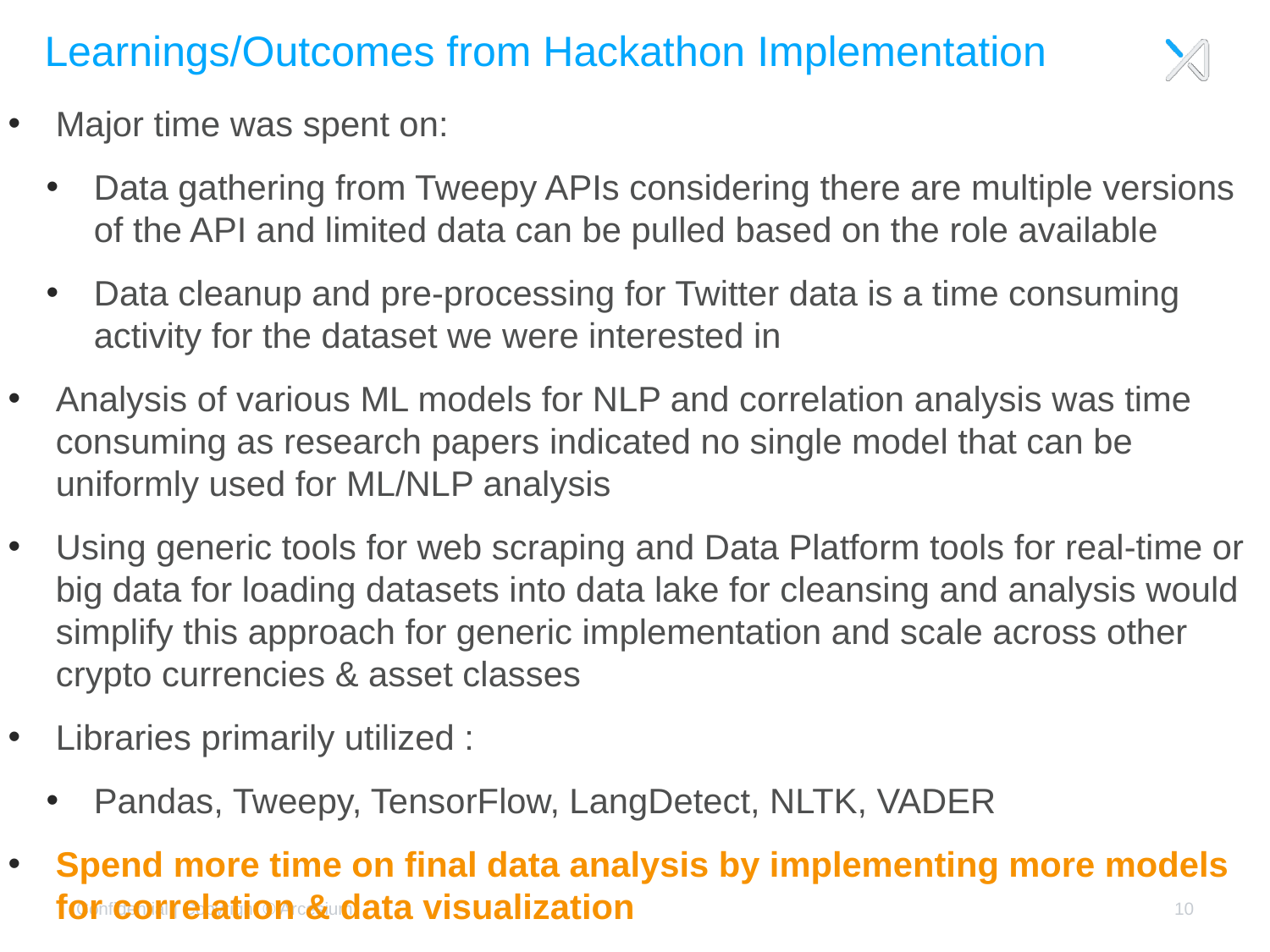

# Learnings/Outcomes from Hackathon Implementation
Major time was spent on:
Data gathering from Tweepy APIs considering there are multiple versions of the API and limited data can be pulled based on the role available
Data cleanup and pre-processing for Twitter data is a time consuming activity for the dataset we were interested in
Analysis of various ML models for NLP and correlation analysis was time consuming as research papers indicated no single model that can be uniformly used for ML/NLP analysis
Using generic tools for web scraping and Data Platform tools for real-time or big data for loading datasets into data lake for cleansing and analysis would simplify this approach for generic implementation and scale across other crypto currencies & asset classes
Libraries primarily utilized :
Pandas, Tweepy, TensorFlow, LangDetect, NLTK, VADER
Spend more time on final data analysis by implementing more models for correlation & data visualization

Confidential | Copyright © Arcesium
10